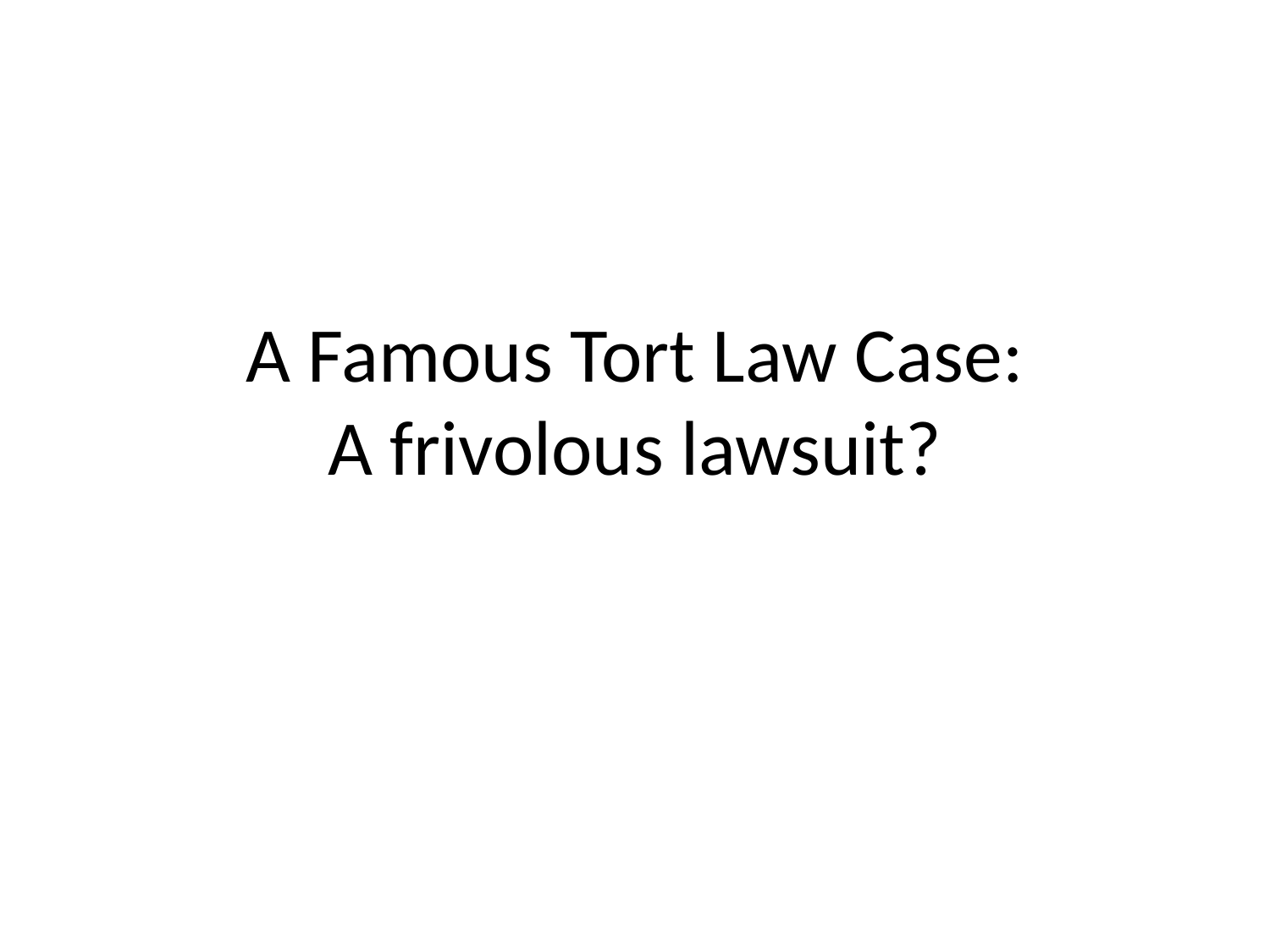

# A Famous Tort Law Case: A frivolous lawsuit?